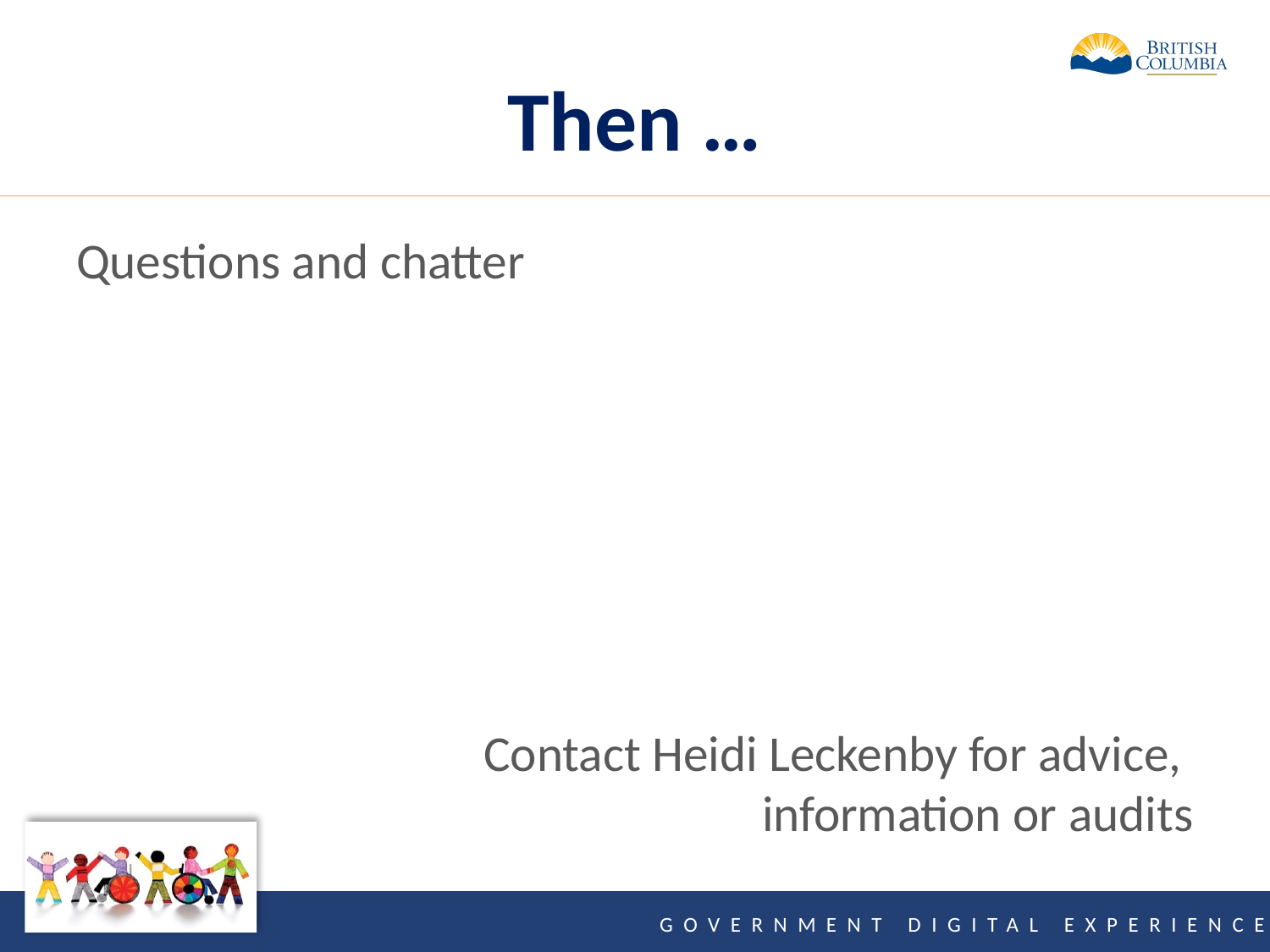

# Then …
Questions and chatter

Contact Heidi Leckenby for advice,
information or audits